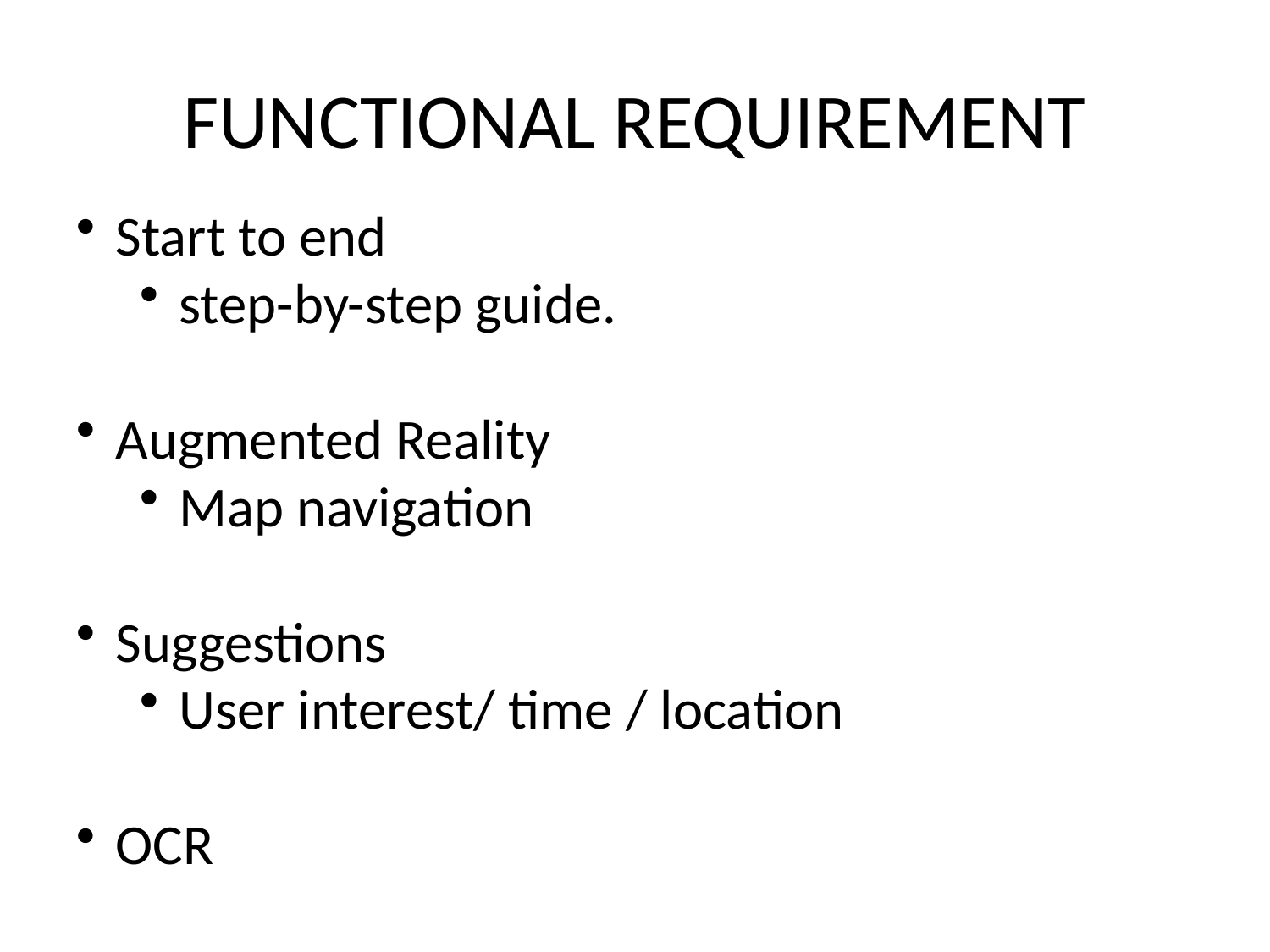

# FUNCTIONAL REQUIREMENT
Start to end
step-by-step guide.

Augmented Reality
Map navigation

Suggestions
User interest/ time / location

OCR